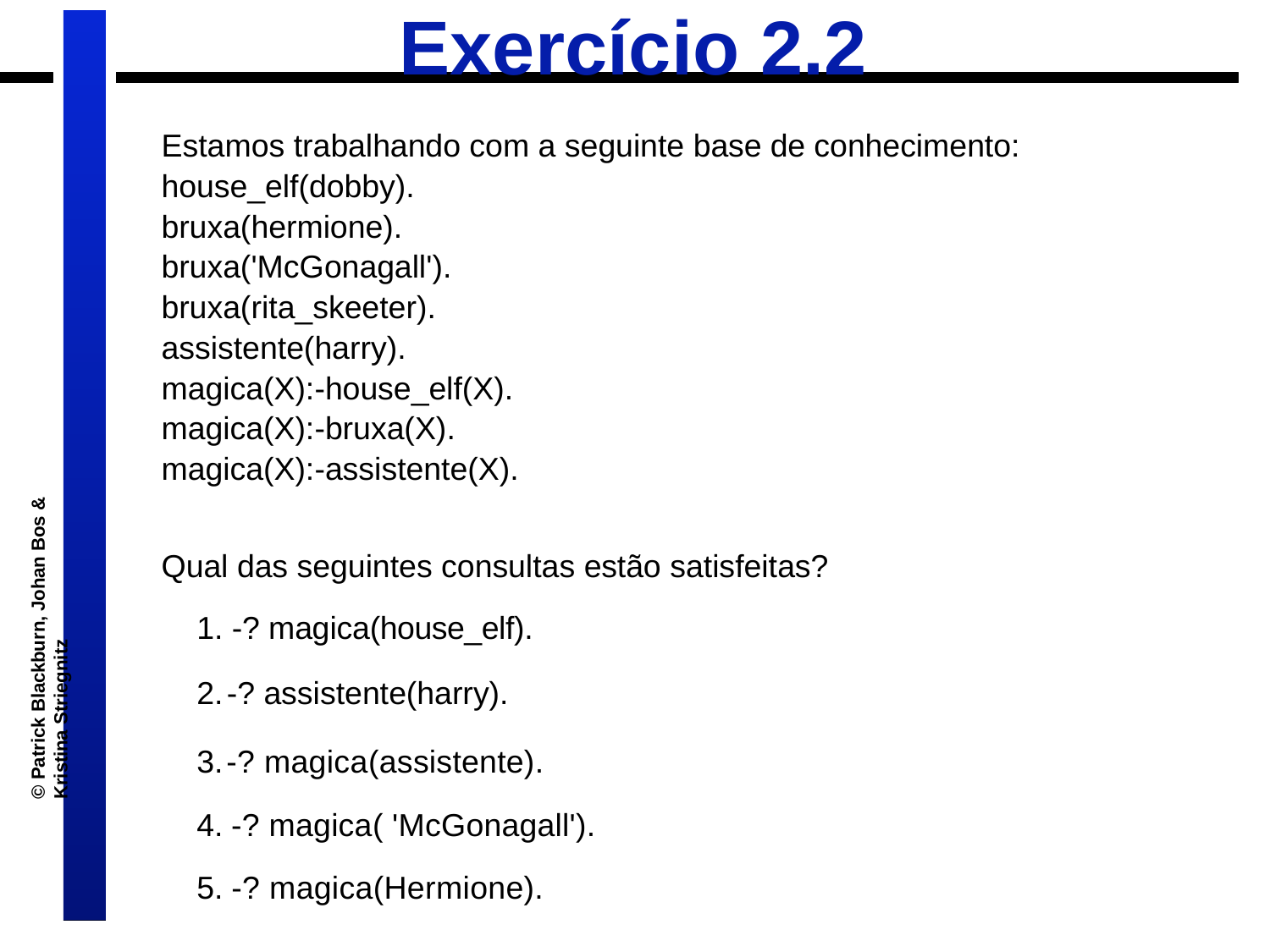

# Exercício 2.2

Estamos trabalhando com a seguinte base de conhecimento:
house_elf(dobby).
bruxa(hermione).
bruxa('McGonagall').
bruxa(rita_skeeter).
assistente(harry).
magica(X):-house_elf(X).
magica(X):-bruxa(X).
magica(X):-assistente(X).

Qual das seguintes consultas estão satisfeitas?
-? magica(house_elf).
-? assistente(harry).
-? magica(assistente).
-? magica( 'McGonagall').
-? magica(Hermione).
© Patrick Blackburn, Johan Bos & Kristina Striegnitz